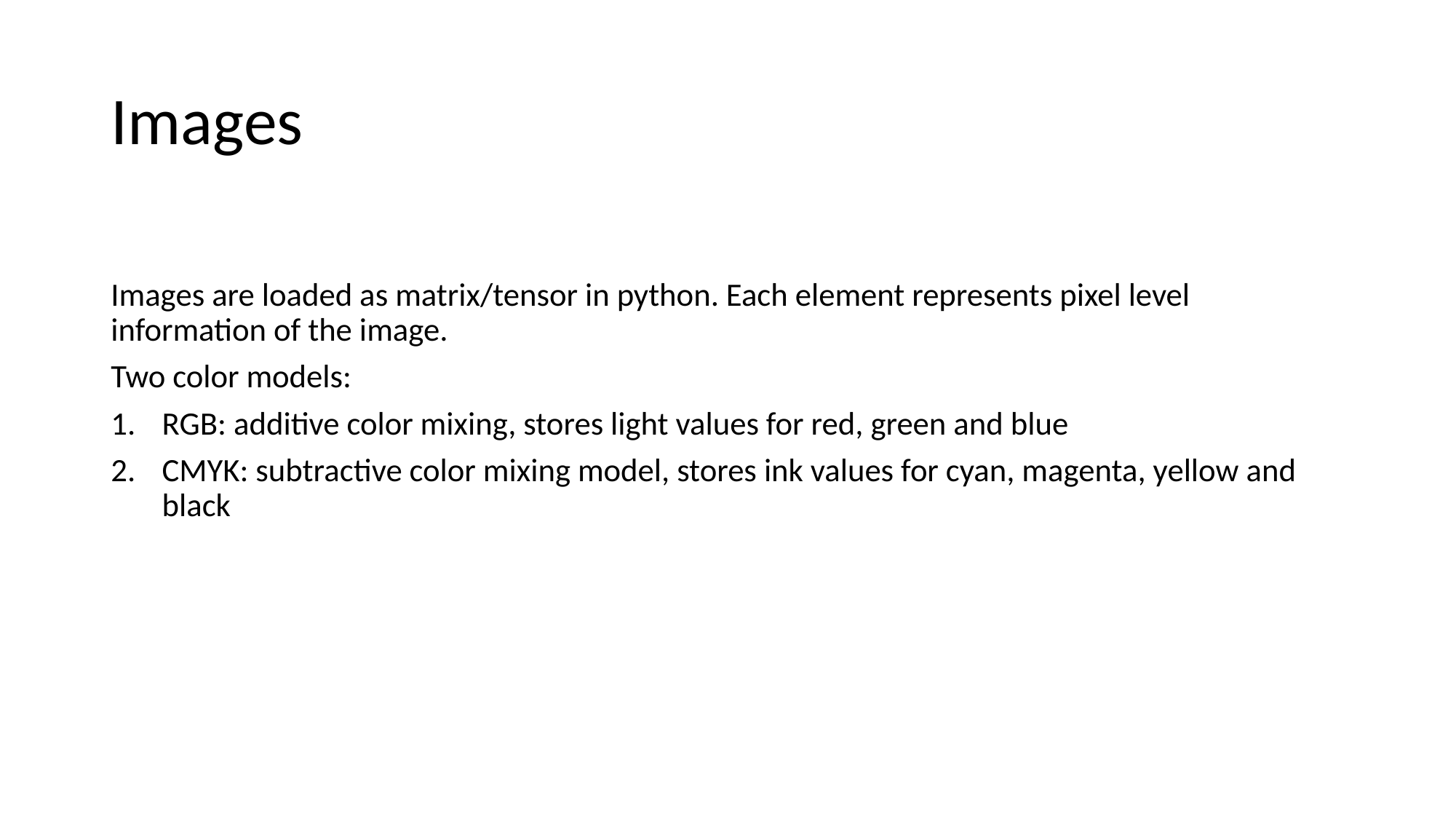

# Images
Images are loaded as matrix/tensor in python. Each element represents pixel level information of the image.
Two color models:
RGB: additive color mixing, stores light values for red, green and blue
CMYK: subtractive color mixing model, stores ink values for cyan, magenta, yellow and black